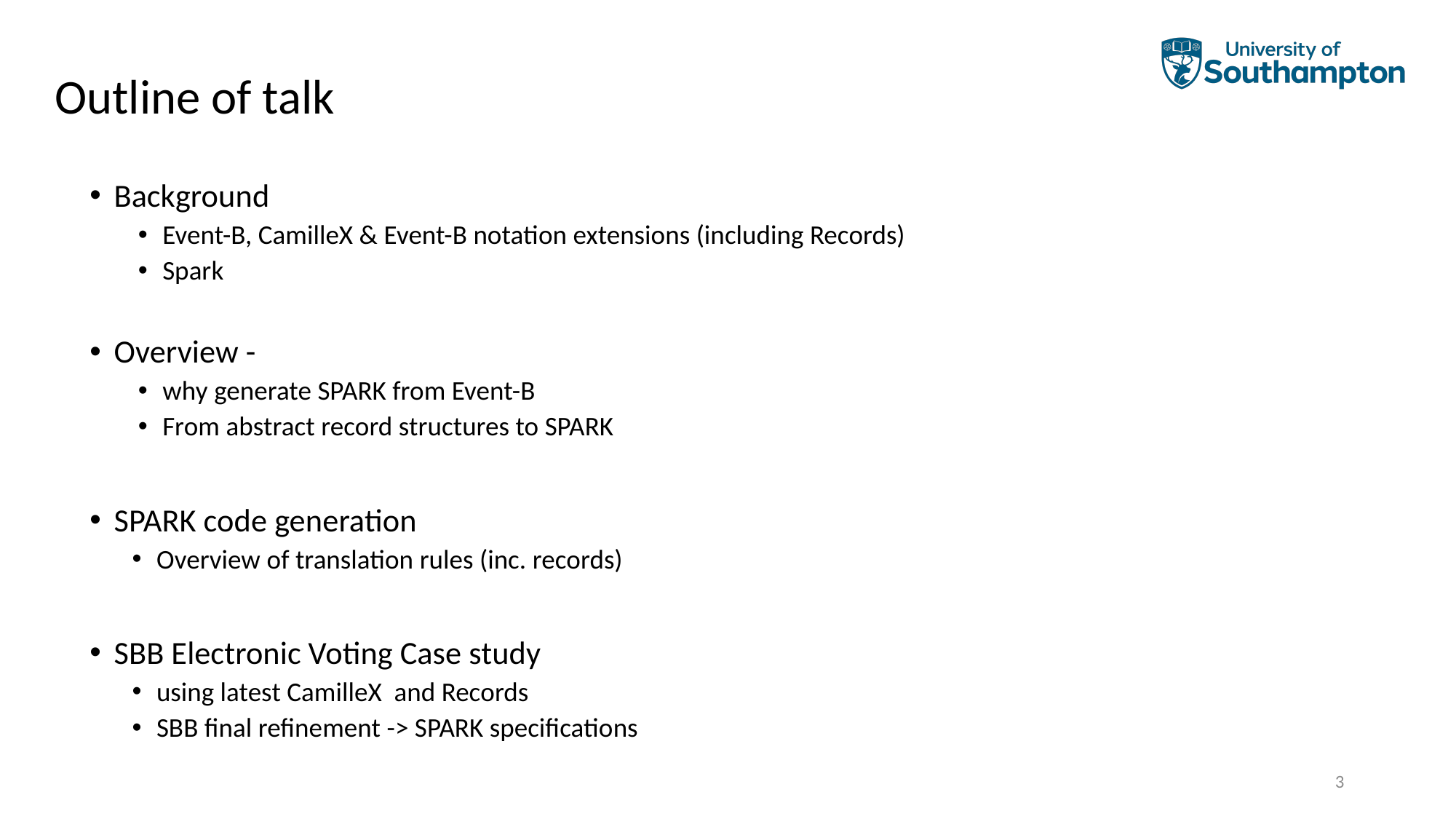

# Outline of talk
Background
Event-B, CamilleX & Event-B notation extensions (including Records)
Spark

Overview -
why generate SPARK from Event-B
From abstract record structures to SPARK

SPARK code generation
Overview of translation rules (inc. records)

SBB Electronic Voting Case study
using latest CamilleX  and Records
SBB final refinement -> SPARK specifications

3